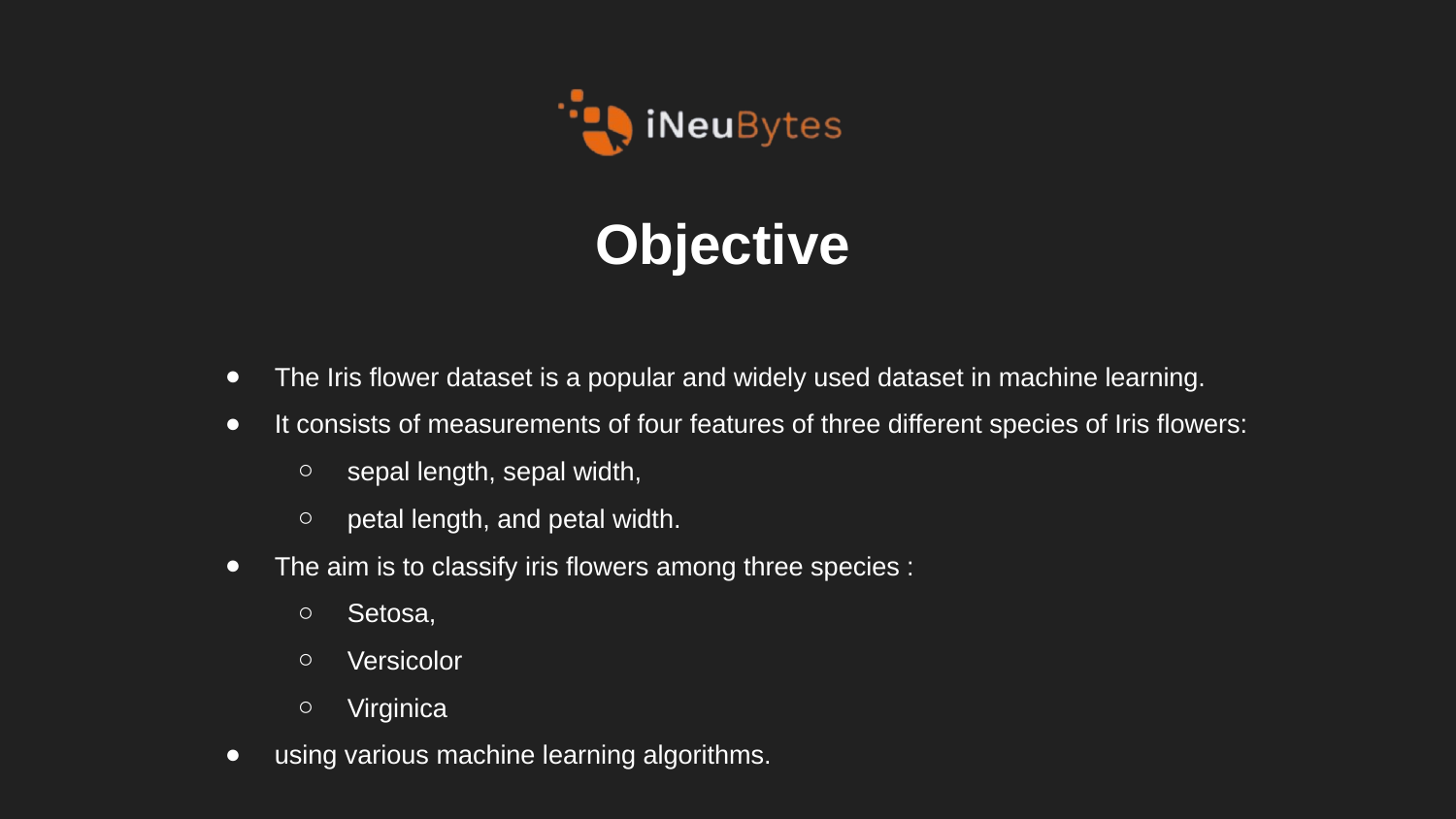

# Objective
The Iris flower dataset is a popular and widely used dataset in machine learning.
It consists of measurements of four features of three different species of Iris flowers:
sepal length, sepal width,
petal length, and petal width.
The aim is to classify iris flowers among three species :
Setosa,
Versicolor
Virginica
using various machine learning algorithms.